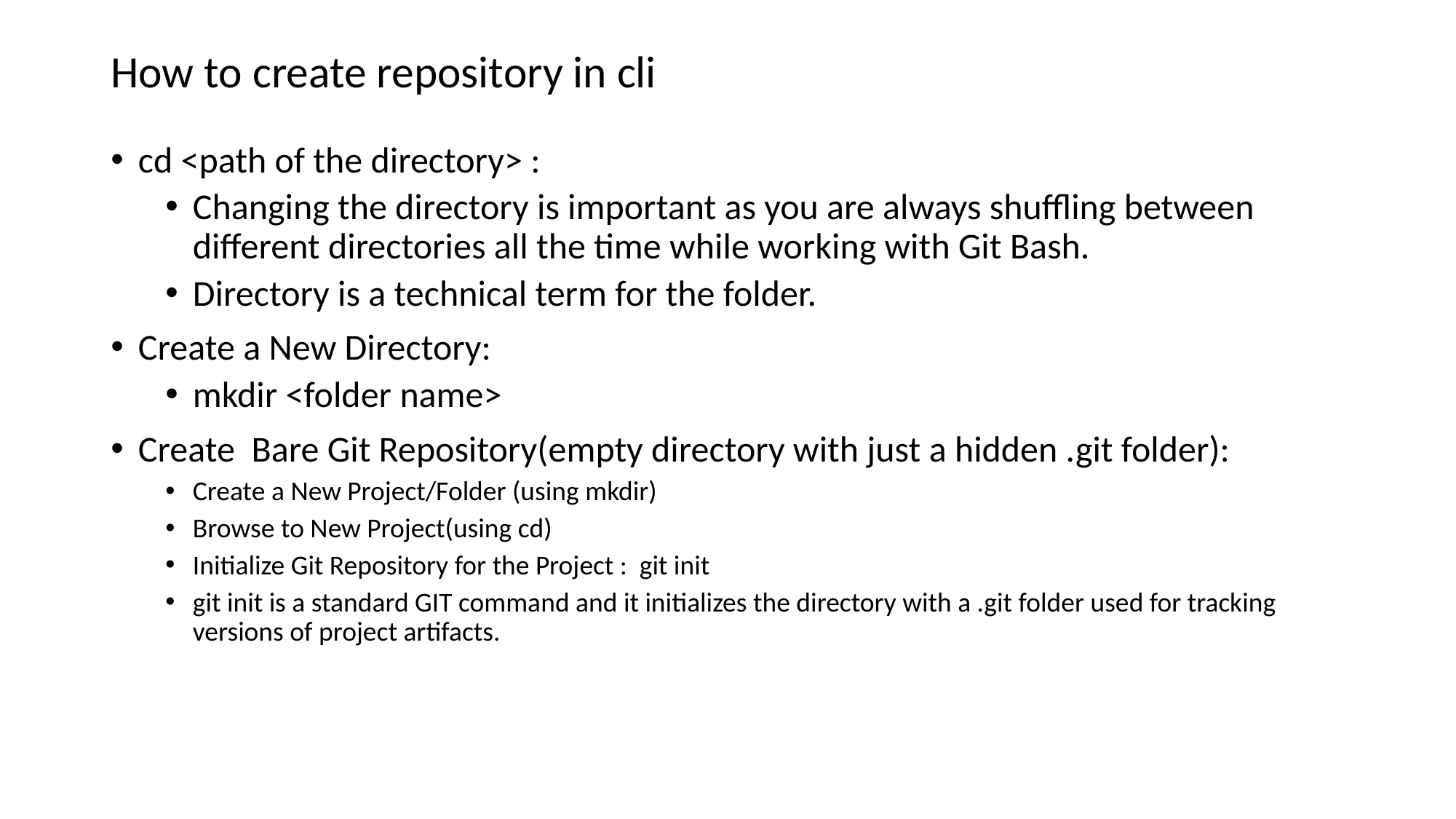

# How to create repository in cli
cd <path of the directory> :
Changing the directory is important as you are always shuffling between different directories all the time while working with Git Bash.
Directory is a technical term for the folder.
Create a New Directory:
mkdir <folder name>
Create  Bare Git Repository(empty directory with just a hidden .git folder):
Create a New Project/Folder (using mkdir)
Browse to New Project(using cd)
Initialize Git Repository for the Project :  git init
git init is a standard GIT command and it initializes the directory with a .git folder used for tracking versions of project artifacts.